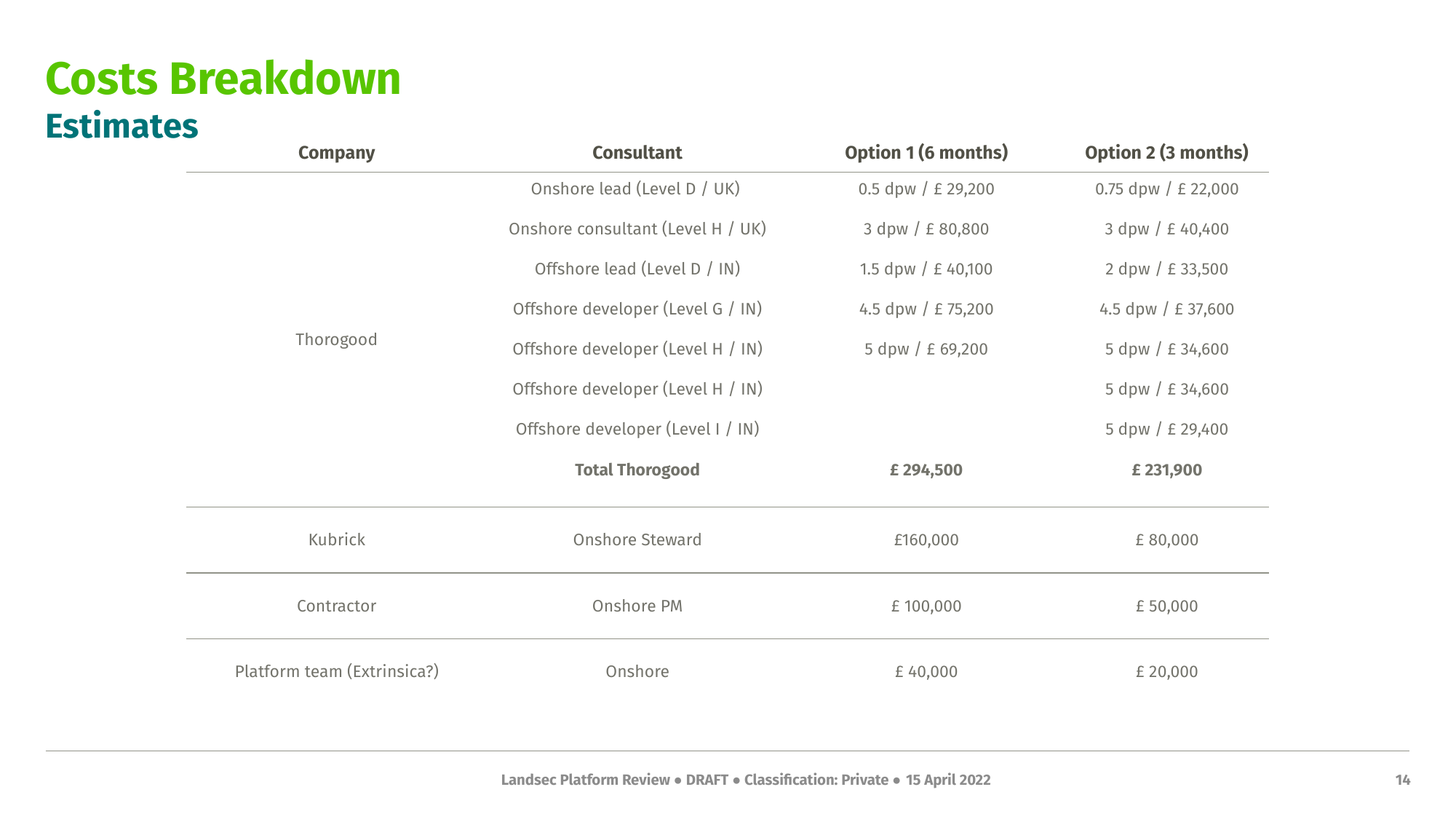

# Costs Breakdown
Estimates
| Company | Consultant | Option 1 (6 months) | Option 2 (3 months) |
| --- | --- | --- | --- |
| Thorogood | Onshore lead (Level D / UK) Onshore consultant (Level H / UK) Offshore lead (Level D / IN) Offshore developer (Level G / IN) Offshore developer (Level H / IN) Offshore developer (Level H / IN) Offshore developer (Level I / IN) Total Thorogood | 0.5 dpw / £ 29,200 3 dpw / £ 80,800 1.5 dpw / £ 40,100 4.5 dpw / £ 75,200 5 dpw / £ 69,200 £ 294,500 | 0.75 dpw / £ 22,000 3 dpw / £ 40,400 2 dpw / £ 33,500 4.5 dpw / £ 37,600 5 dpw / £ 34,600 5 dpw / £ 34,600 5 dpw / £ 29,400 £ 231,900 |
| Kubrick | Onshore Steward | £160,000 | £ 80,000 |
| Contractor | Onshore PM | £ 100,000 | £ 50,000 |
| Platform team (Extrinsica?) | Onshore | £ 40,000 | £ 20,000 |
Landsec Platform Review ● DRAFT ● Classification: Private ●
15 April 2022
14